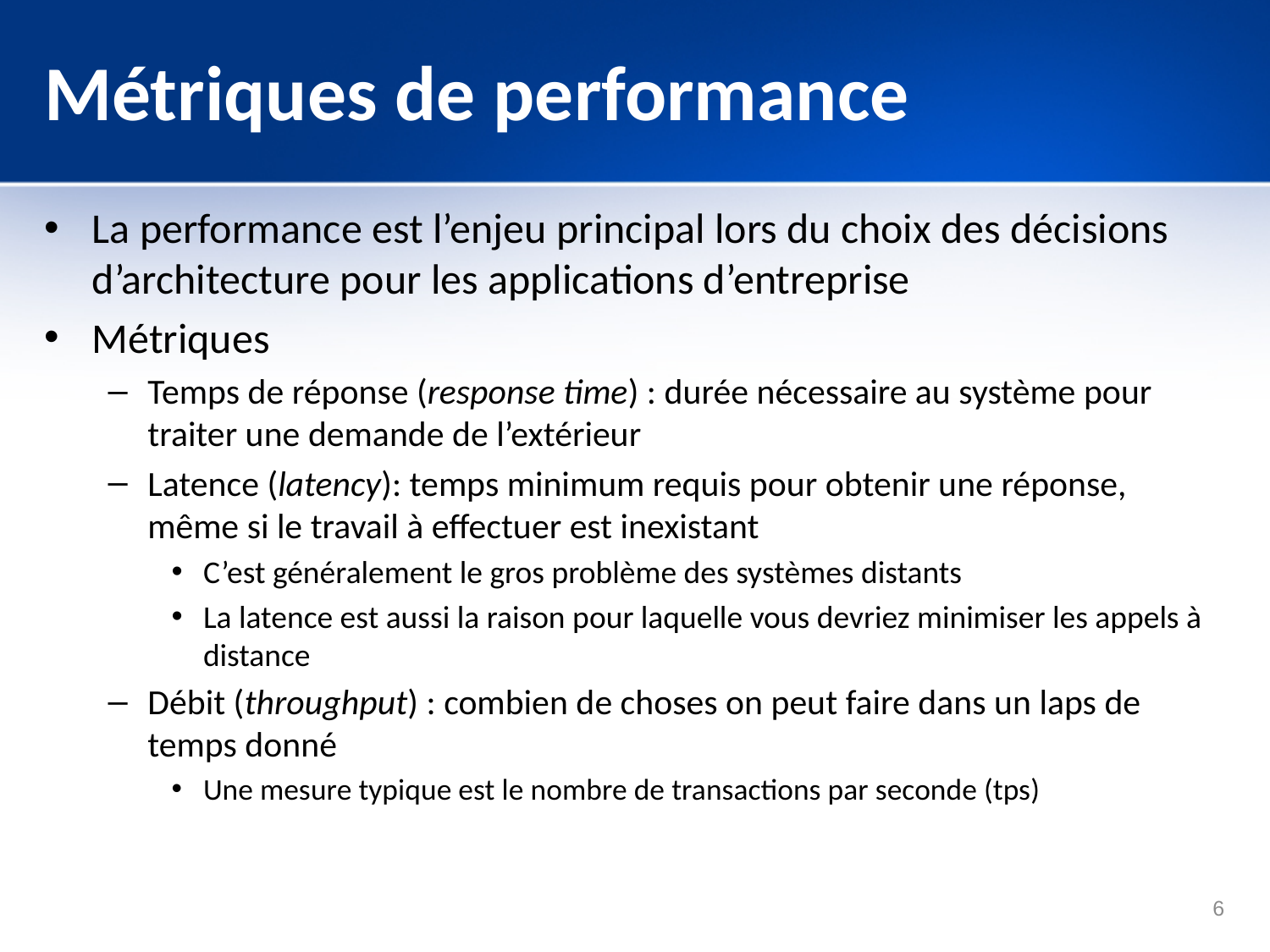

# Métriques de performance
La performance est l’enjeu principal lors du choix des décisions d’architecture pour les applications d’entreprise
Métriques
Temps de réponse (response time) : durée nécessaire au système pour traiter une demande de l’extérieur
Latence (latency): temps minimum requis pour obtenir une réponse, même si le travail à effectuer est inexistant
C’est généralement le gros problème des systèmes distants
La latence est aussi la raison pour laquelle vous devriez minimiser les appels à distance
Débit (throughput) : combien de choses on peut faire dans un laps de temps donné
Une mesure typique est le nombre de transactions par seconde (tps)
6